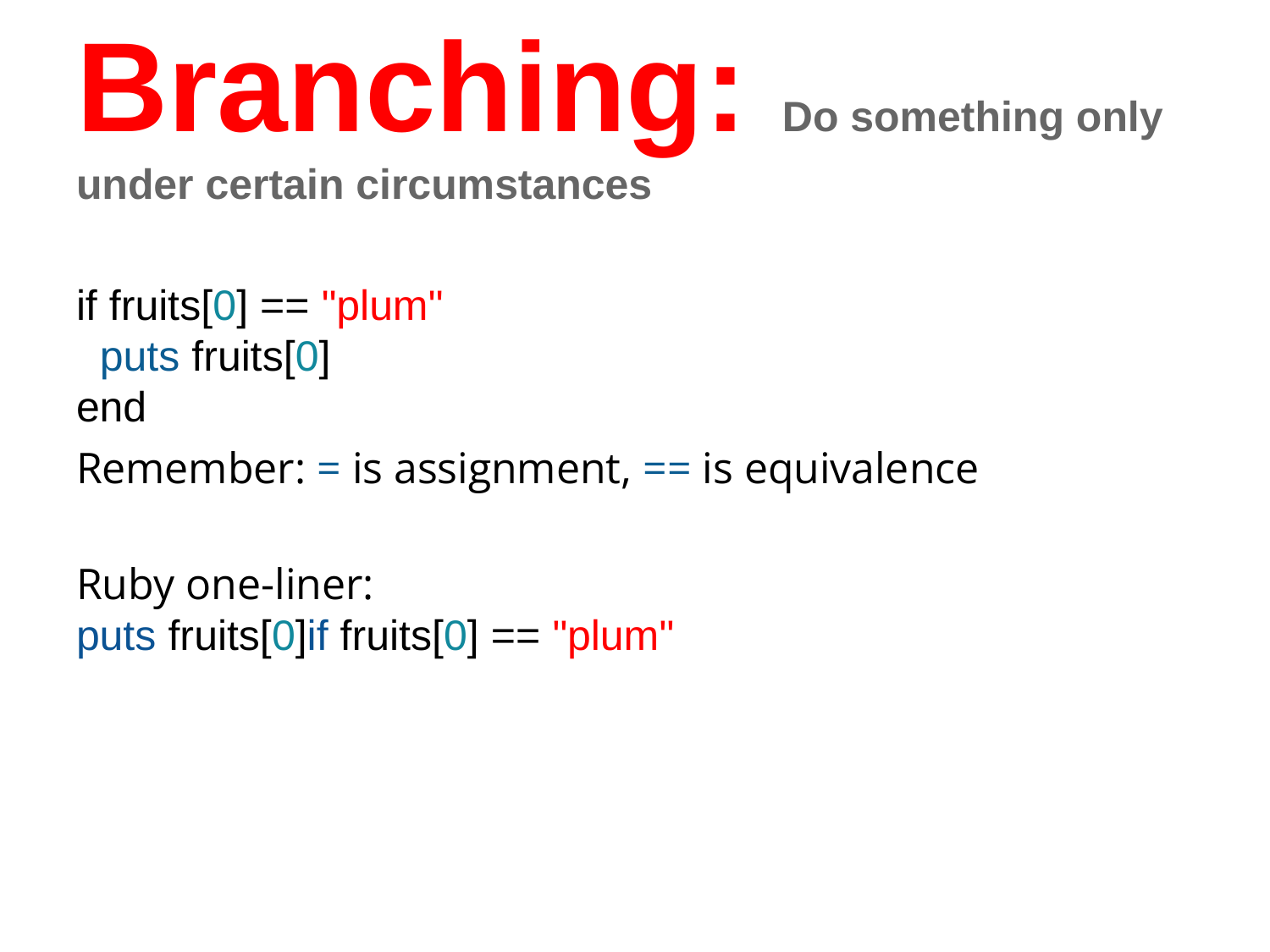

# Branching: Do something only under certain circumstances
if fruits[0] == "plum"
  puts fruits[0]
end
Remember: = is assignment, == is equivalence

Ruby one-liner:
puts fruits[0]if fruits[0] == "plum"